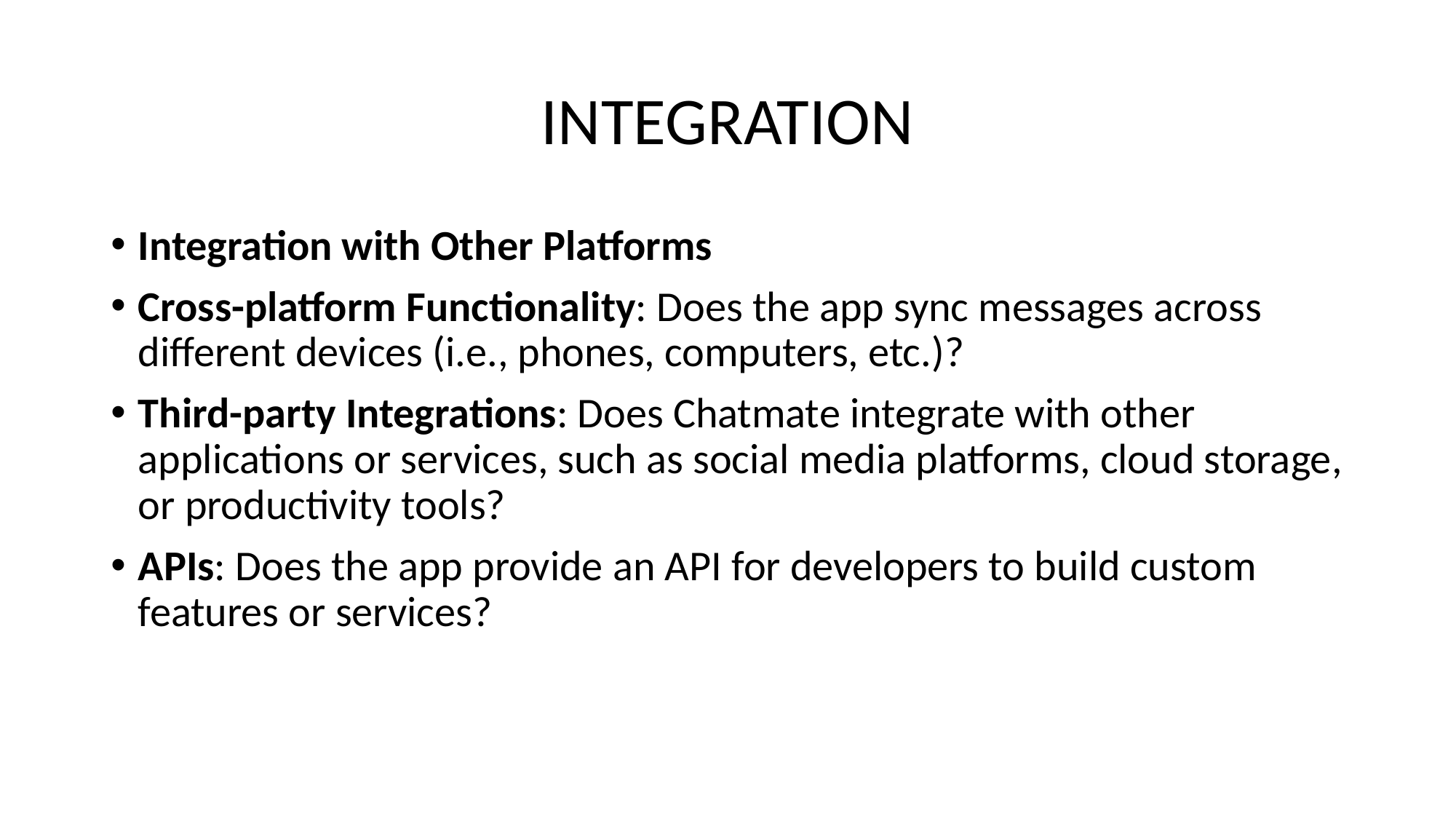

# INTEGRATION
Integration with Other Platforms
Cross-platform Functionality: Does the app sync messages across different devices (i.e., phones, computers, etc.)?
Third-party Integrations: Does Chatmate integrate with other applications or services, such as social media platforms, cloud storage, or productivity tools?
APIs: Does the app provide an API for developers to build custom features or services?